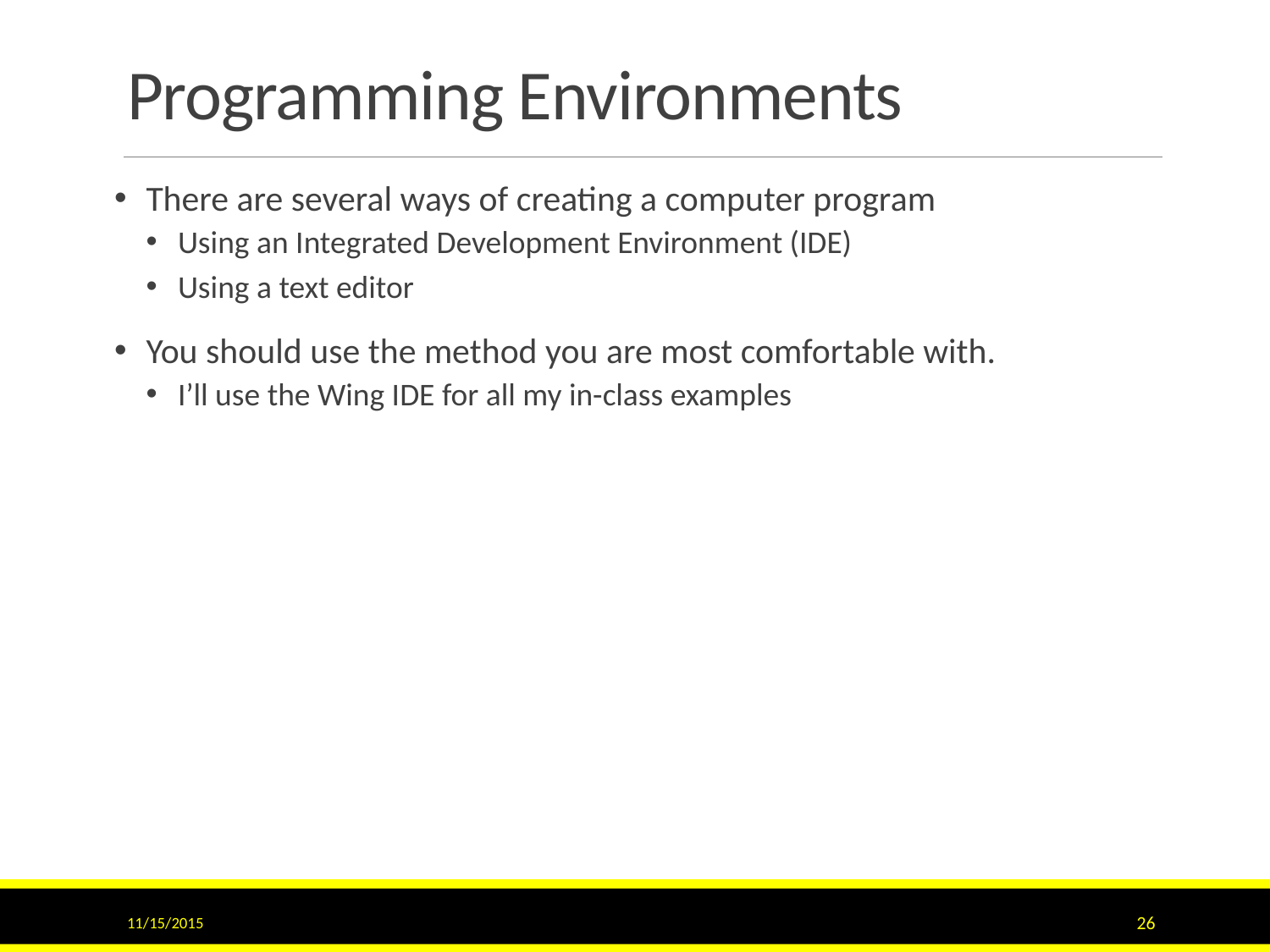

# Programming Environments
There are several ways of creating a computer program
Using an Integrated Development Environment (IDE)
Using a text editor
You should use the method you are most comfortable with.
I’ll use the Wing IDE for all my in-class examples
11/15/2015
26